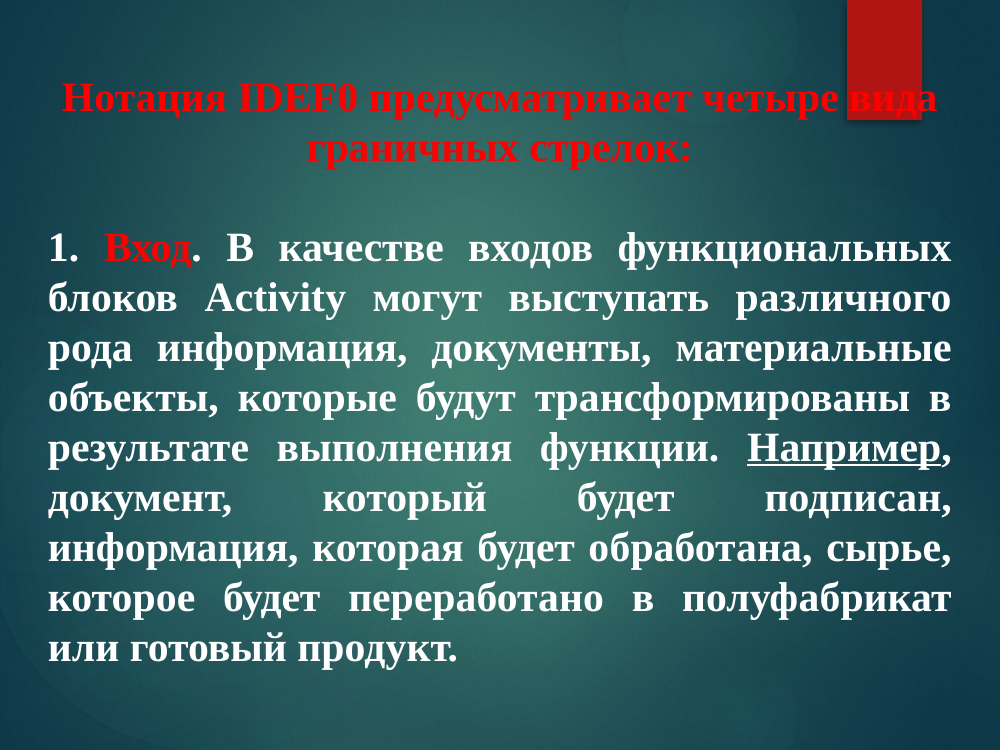

Нотация IDEF0 предусматривает четыре вида граничных стрелок:

1. Вход. В качестве входов функциональных блоков Activity могут выступать различного рода информация, документы, материальные объекты, которые будут трансформированы в результате выполнения функции. Например, документ, который будет подписан, информация, которая будет обработана, сырье, которое будет переработано в полуфабрикат или готовый продукт.